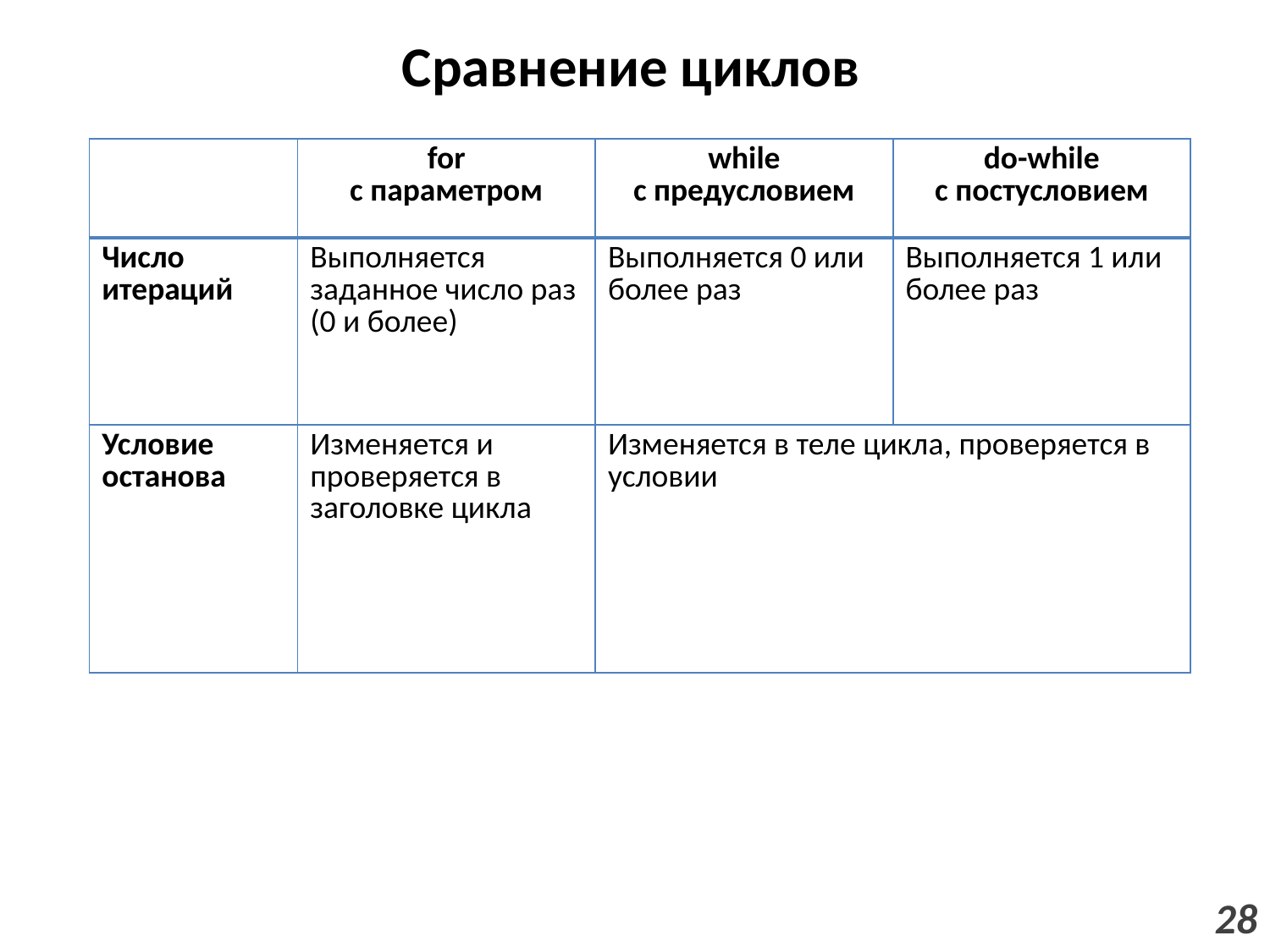

# Сравнение циклов
|  | for с параметром | while с предусловием | do-while с постусловием |
| --- | --- | --- | --- |
| Число итераций | Выполняется заданное число раз (0 и более) | Выполняется 0 или более раз | Выполняется 1 или более раз |
| Условие останова | Изменяется и проверяется в заголовке цикла | Изменяется в теле цикла, проверяется в условии |  |
28